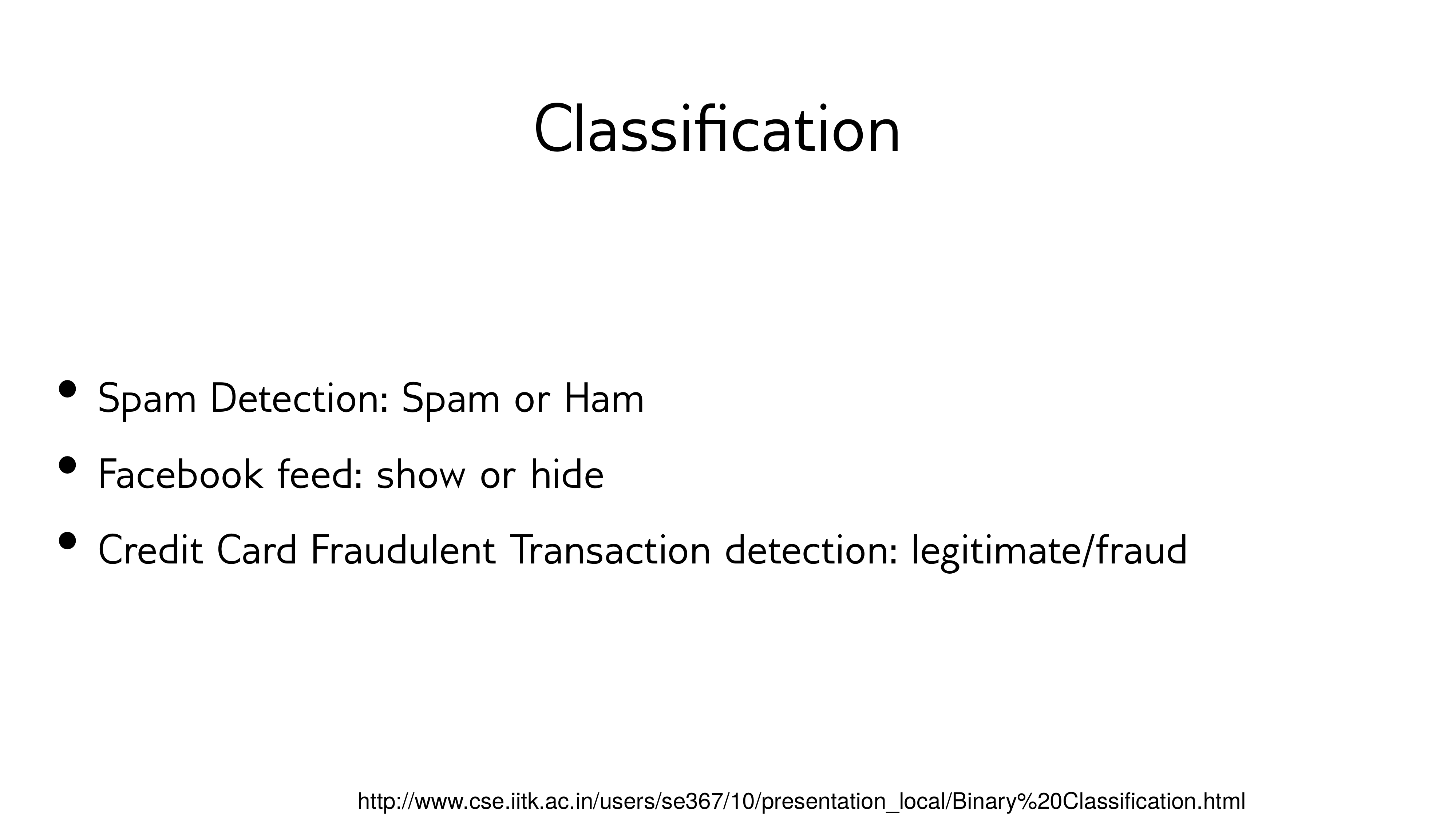

# Classification
Spam Detection: Spam or Ham
Facebook feed: show or hide
Credit Card Fraudulent Transaction detection: legitimate/fraud
http://www.cse.iitk.ac.in/users/se367/10/presentation_local/Binary%20Classification.html